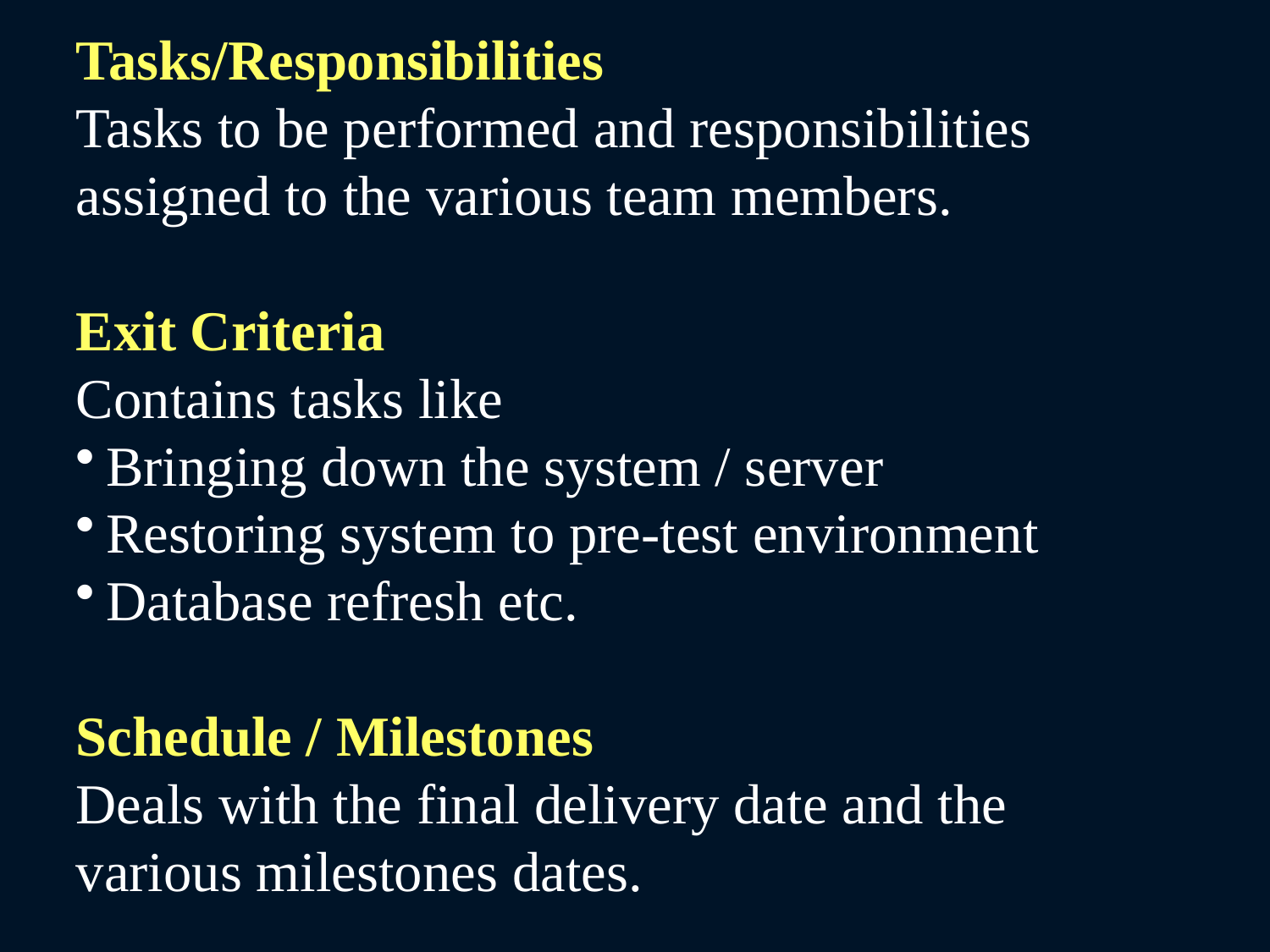

Tasks/Responsibilities
Tasks to be performed and responsibilities assigned to the various team members.

Exit Criteria
Contains tasks like
Bringing down the system / server
Restoring system to pre-test environment
Database refresh etc.

Schedule / Milestones
Deals with the final delivery date and the various milestones dates.